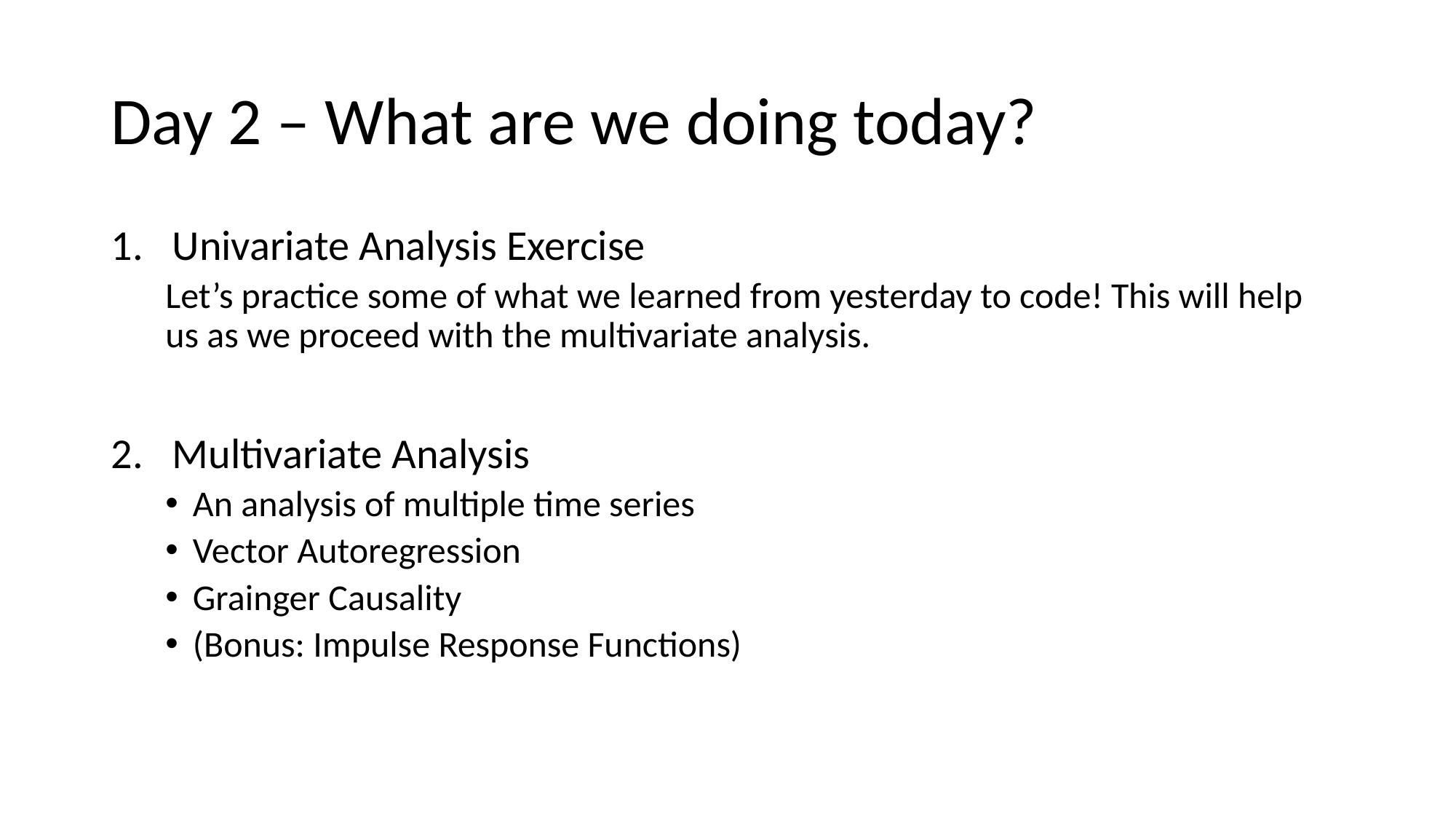

# Day 2 – What are we doing today?
Univariate Analysis Exercise
Let’s practice some of what we learned from yesterday to code! This will help us as we proceed with the multivariate analysis.

Multivariate Analysis
An analysis of multiple time series
Vector Autoregression
Grainger Causality
(Bonus: Impulse Response Functions)